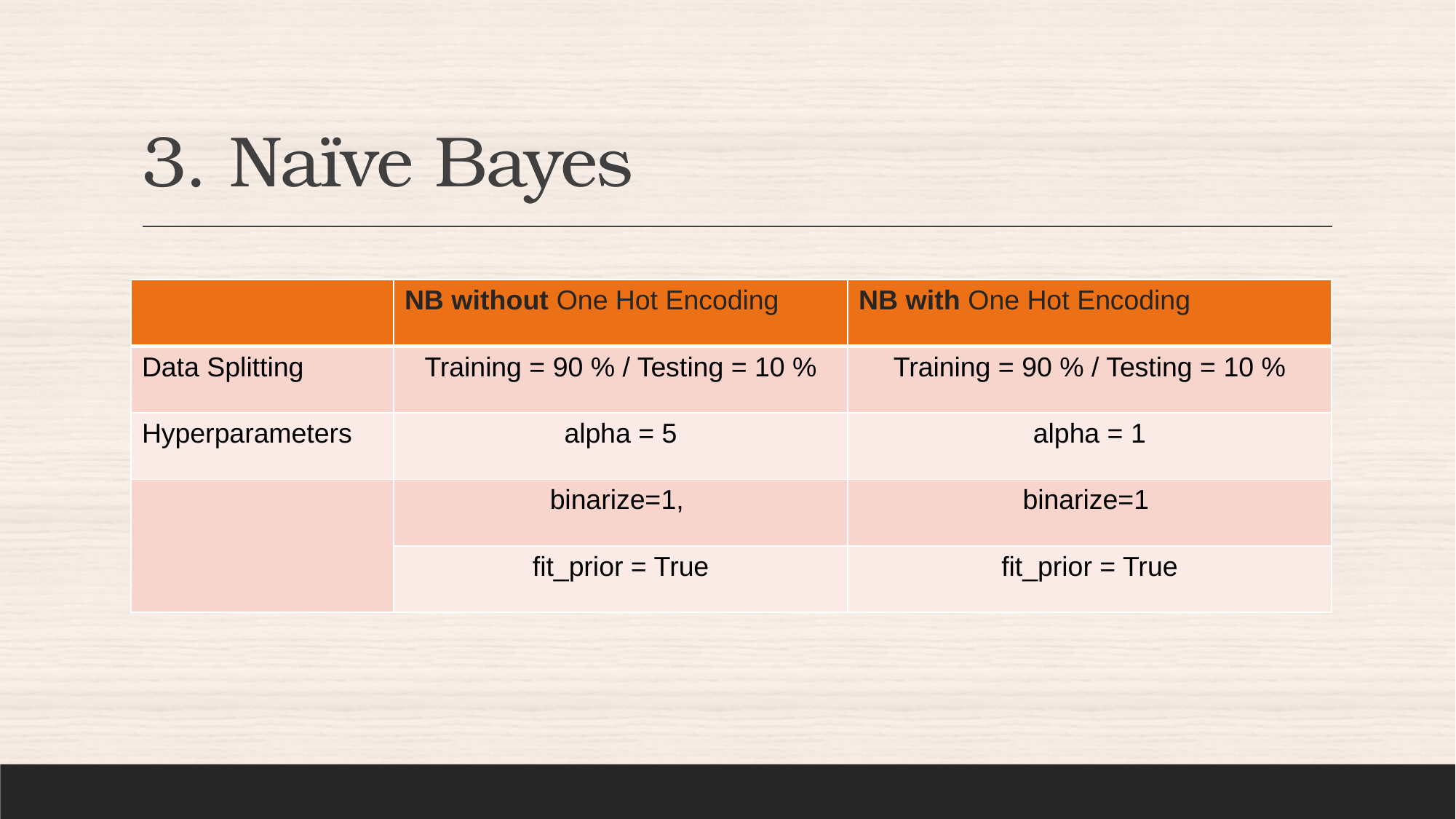

# 3. Naïve Bayes
|  | NB without One Hot Encoding | NB with One Hot Encoding |
| --- | --- | --- |
| Data Splitting | Training = 90 % / Testing = 10 % | Training = 90 % / Testing = 10 % |
| Hyperparameters | alpha = 5 | alpha = 1 |
|  | binarize=1, | binarize=1 |
|  | fit\_prior = True | fit\_prior = True |